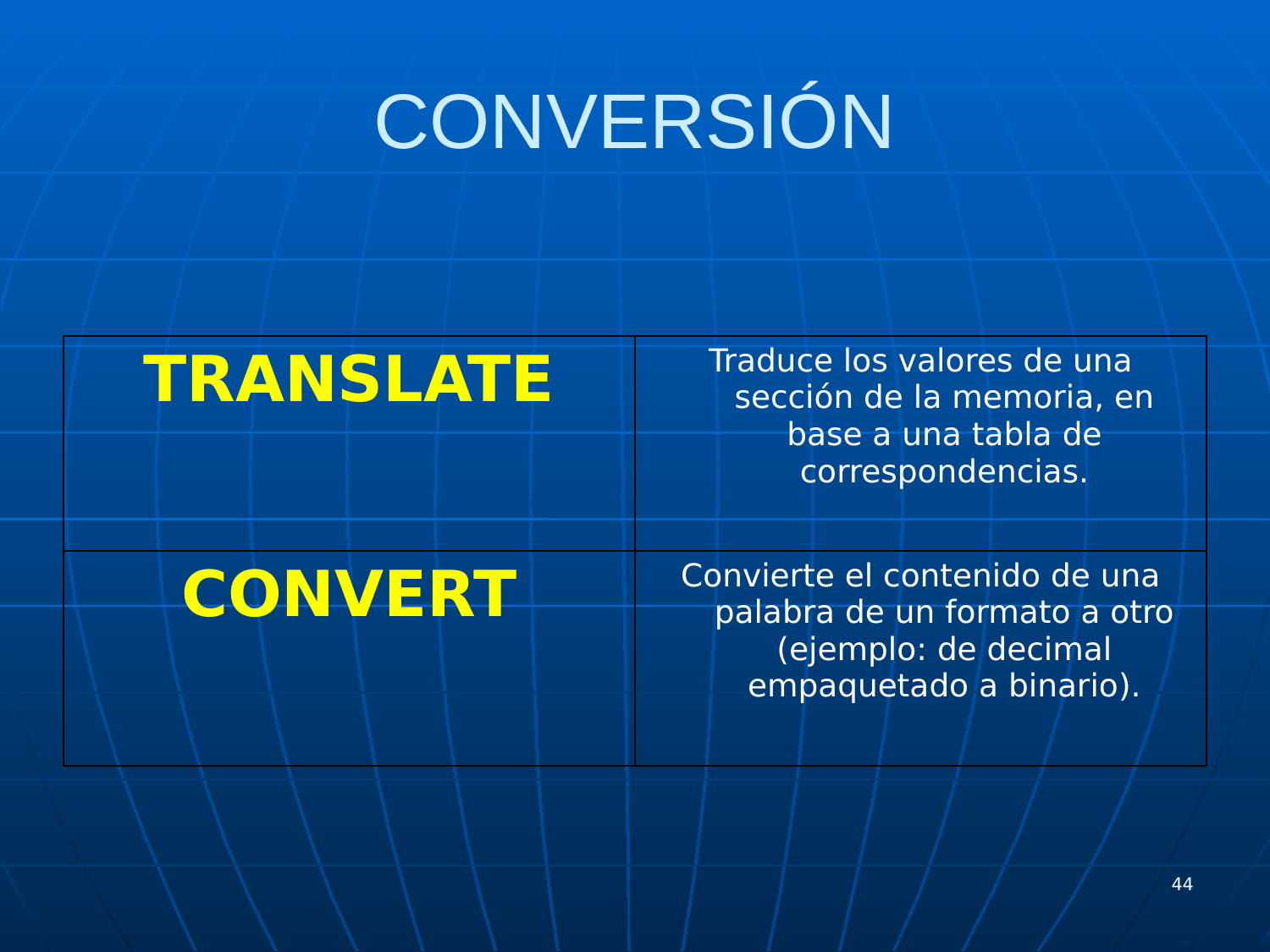

# CONVERSIÓN
| TRANSLATE | Traduce los valores de una sección de la memoria, en base a una tabla de correspondencias. |
| --- | --- |
| CONVERT | Convierte el contenido de una palabra de un formato a otro (ejemplo: de decimal empaquetado a binario). |
44